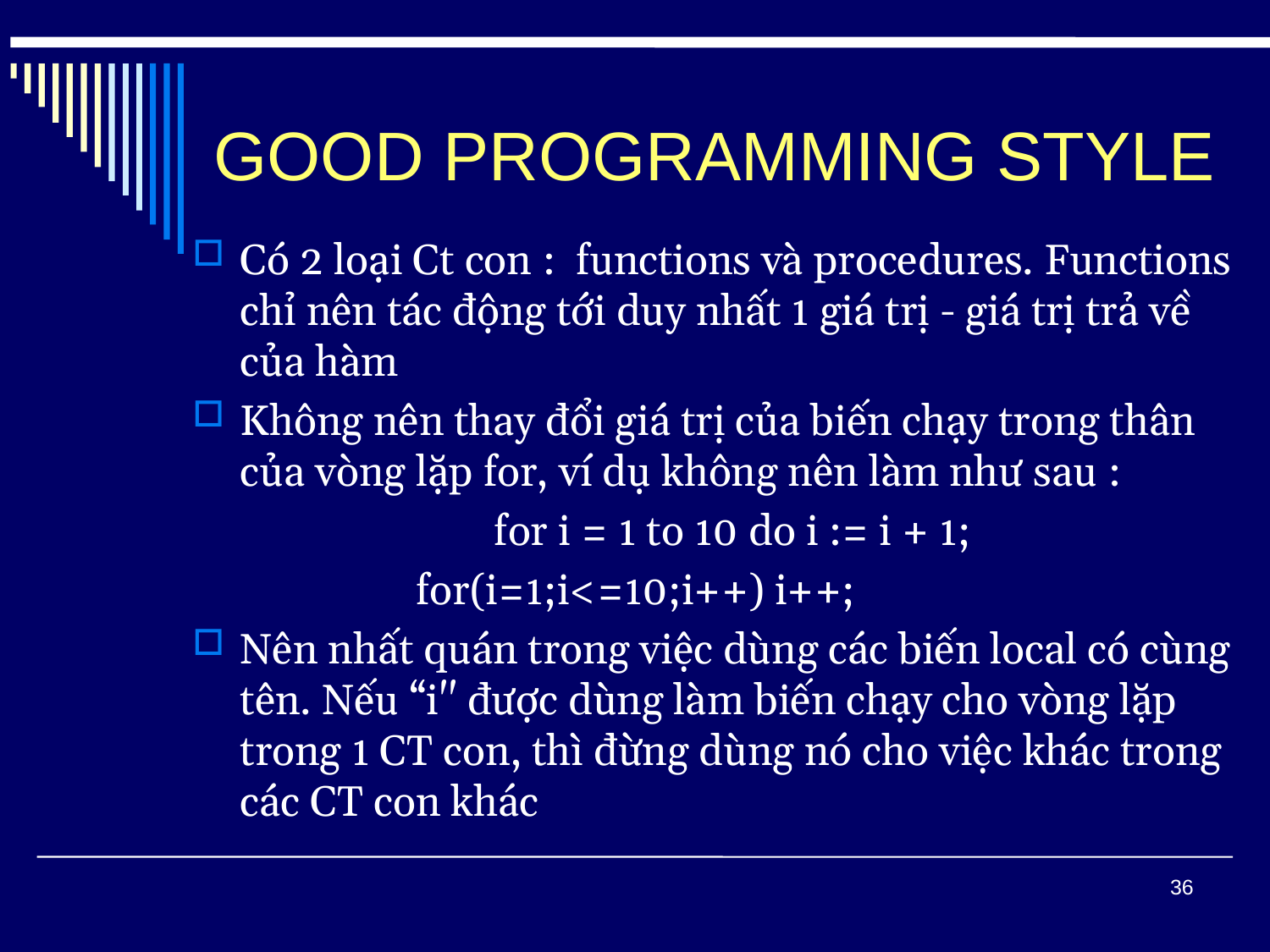

# GOOD PROGRAMMING STYLE
Có 2 loại Ct con :  functions và procedures. Functions chỉ nên tác động tới duy nhất 1 giá trị - giá trị trả về của hàm
Không nên thay đổi giá trị của biến chạy trong thân của vòng lặp for, ví dụ không nên làm như sau :
			for i = 1 to 10 do i := i + 1;
                      for(i=1;i<=10;i++) i++;
Nên nhất quán trong việc dùng các biến local có cùng tên. Nếu “i'' được dùng làm biến chạy cho vòng lặp trong 1 CT con, thì đừng dùng nó cho việc khác trong các CT con khác

36